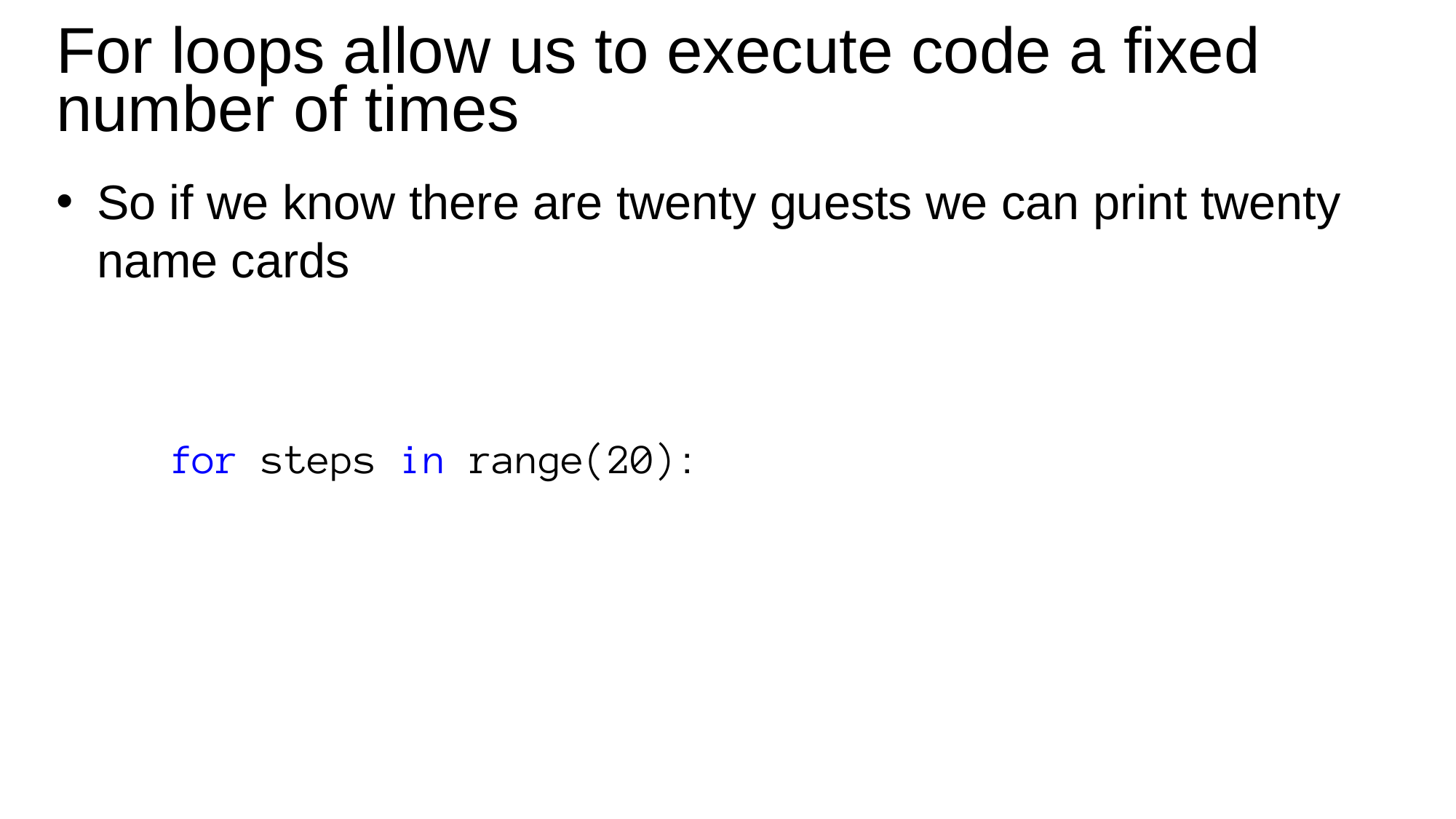

For loops allow us to execute code a fixed number of times
So if we know there are twenty guests we can print twenty name cards
for steps in range(20):